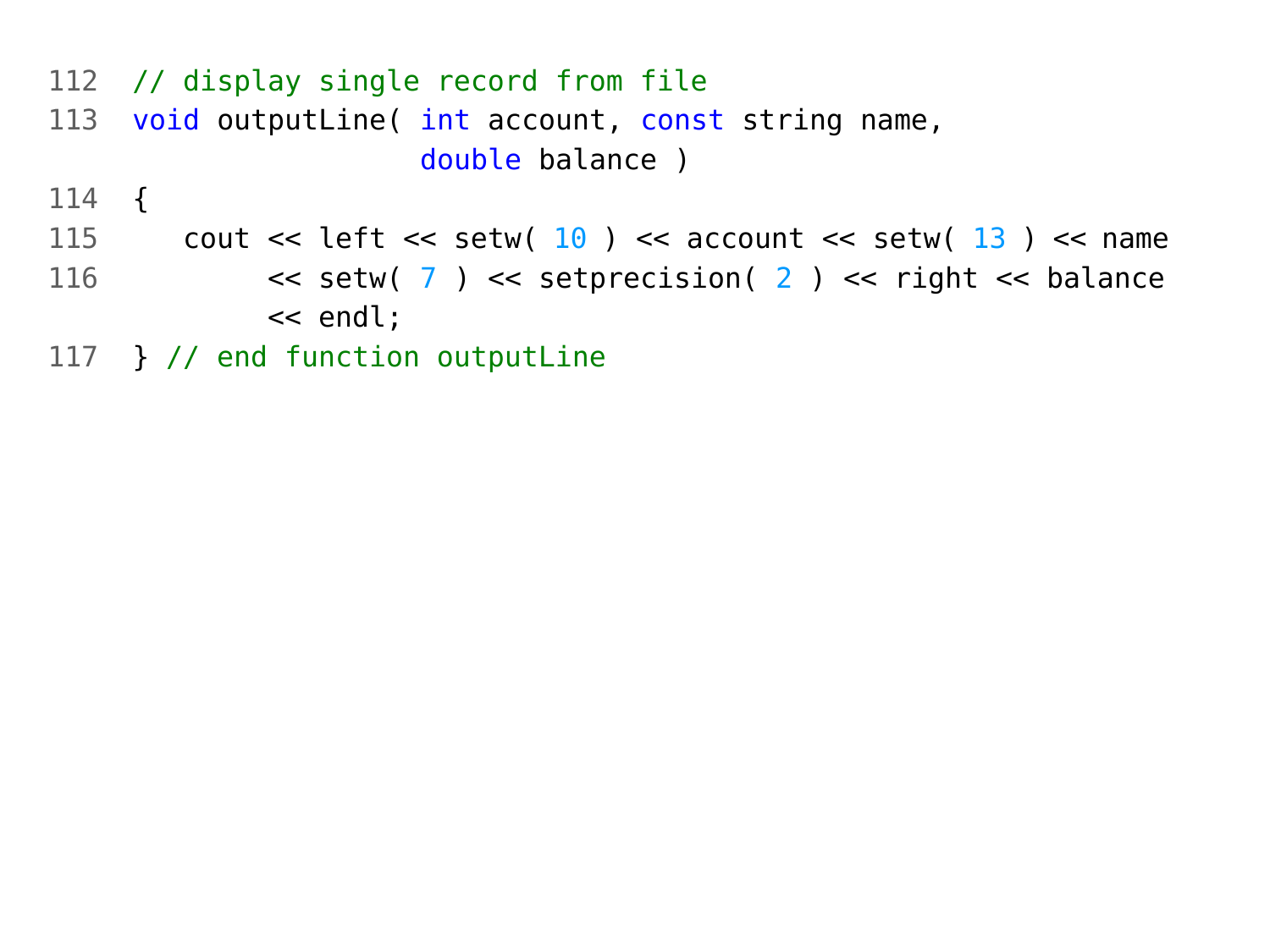

112  // display single record from file
113  void outputLine( int account, const string name,
                      double balance )
114  {
115     cout << left << setw( 10 ) << account << setw( 13 ) << name
116          << setw( 7 ) << setprecision( 2 ) << right << balance
             << endl;
117  } // end function outputLine